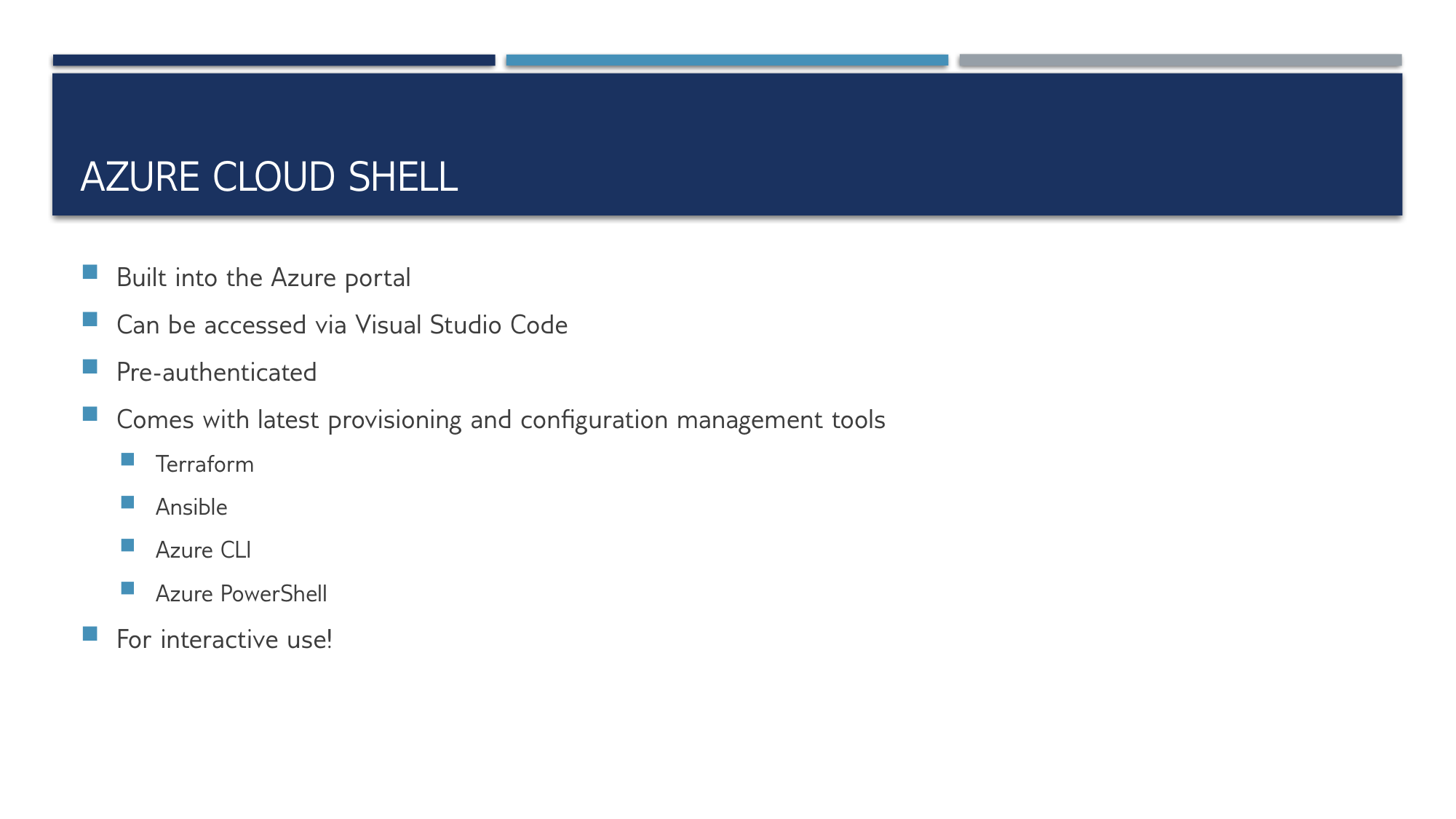

# Azure Cloud Shell
Built into the Azure portal
Can be accessed via Visual Studio Code
Pre-authenticated
Comes with latest provisioning and configuration management tools
Terraform
Ansible
Azure CLI
Azure PowerShell
For interactive use!